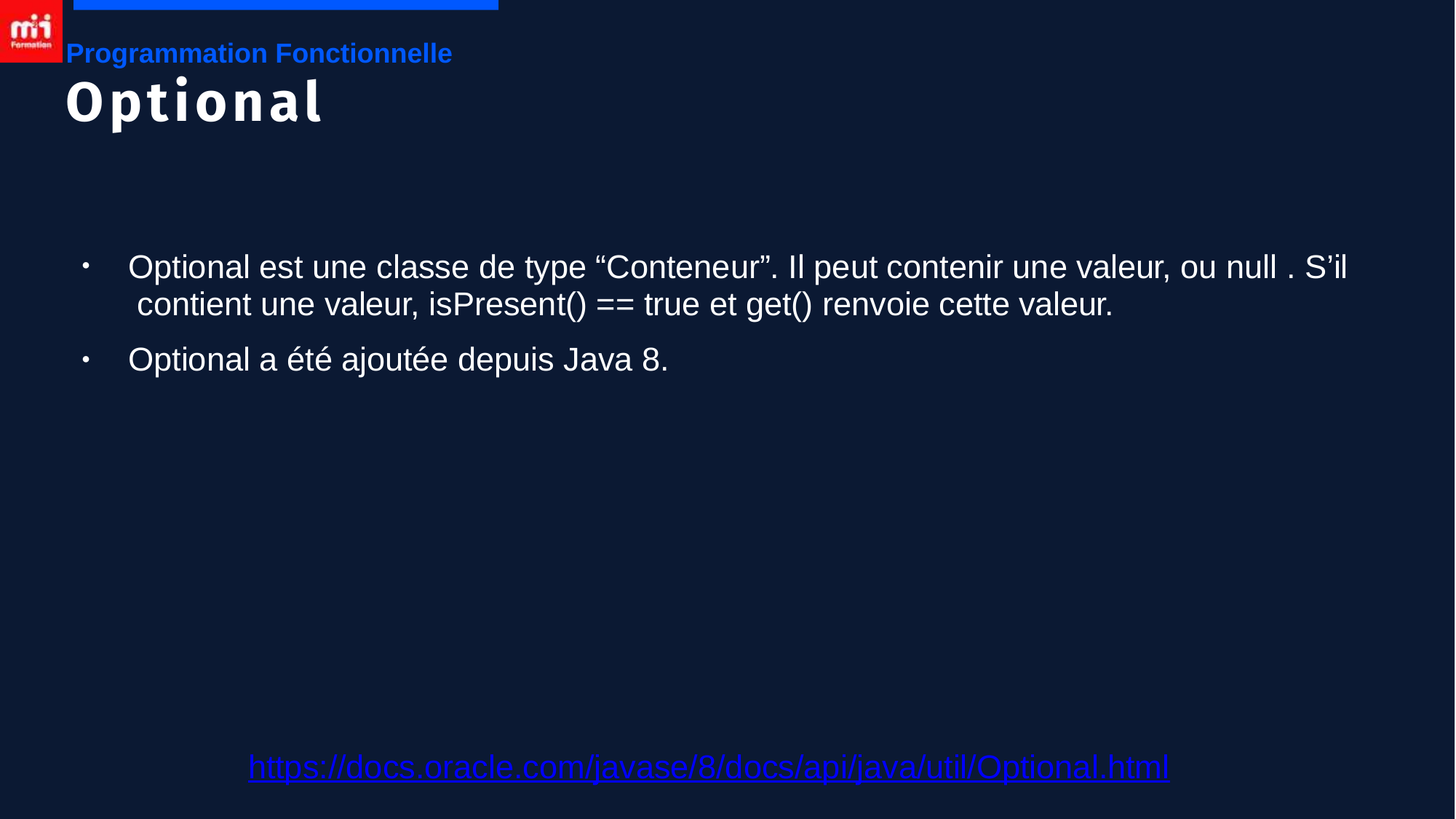

Programmation Fonctionnelle
# Optional
Optional est une classe de type “Conteneur”. Il peut contenir une valeur, ou null . S’il  contient une valeur, isPresent() == true et get() renvoie cette valeur.
Optional a été ajoutée depuis Java 8.
●
●
https://docs.oracle.com/javase/8/docs/api/java/util/Optional.html